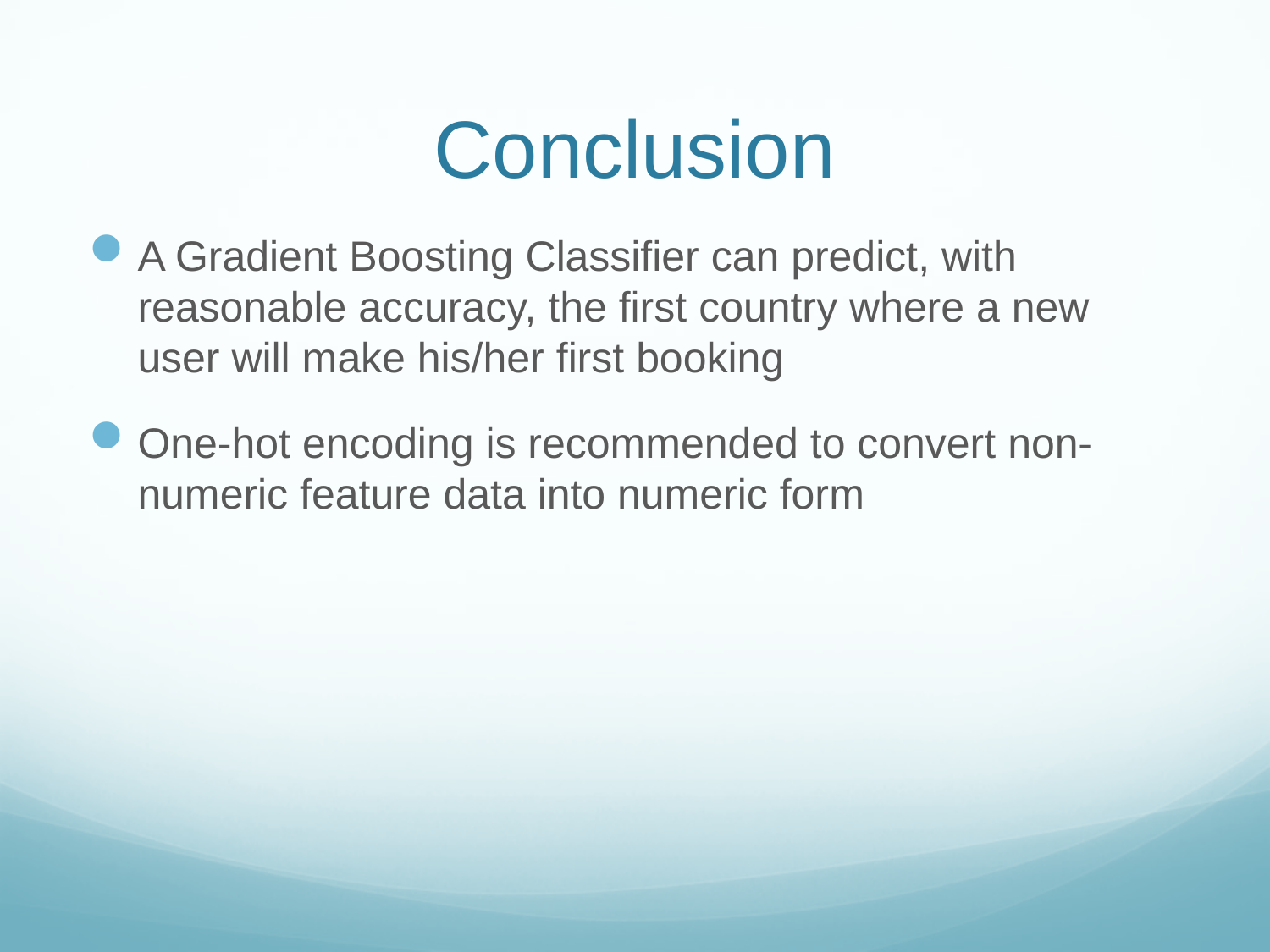

# Conclusion
A Gradient Boosting Classifier can predict, with reasonable accuracy, the first country where a new user will make his/her first booking
One-hot encoding is recommended to convert non-numeric feature data into numeric form